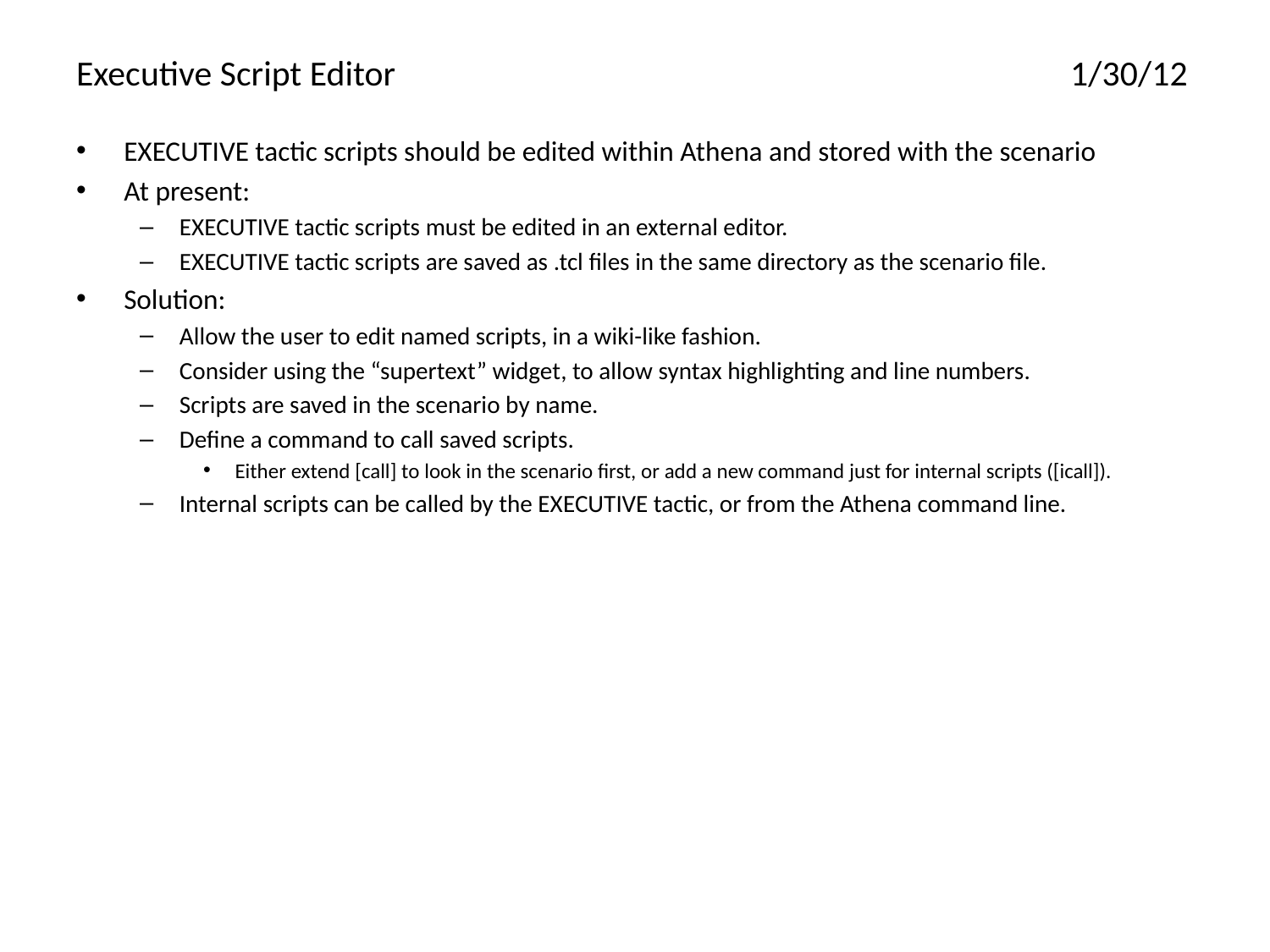

# Executive Script Editor	1/30/12
EXECUTIVE tactic scripts should be edited within Athena and stored with the scenario
At present:
EXECUTIVE tactic scripts must be edited in an external editor.
EXECUTIVE tactic scripts are saved as .tcl files in the same directory as the scenario file.
Solution:
Allow the user to edit named scripts, in a wiki-like fashion.
Consider using the “supertext” widget, to allow syntax highlighting and line numbers.
Scripts are saved in the scenario by name.
Define a command to call saved scripts.
Either extend [call] to look in the scenario first, or add a new command just for internal scripts ([icall]).
Internal scripts can be called by the EXECUTIVE tactic, or from the Athena command line.